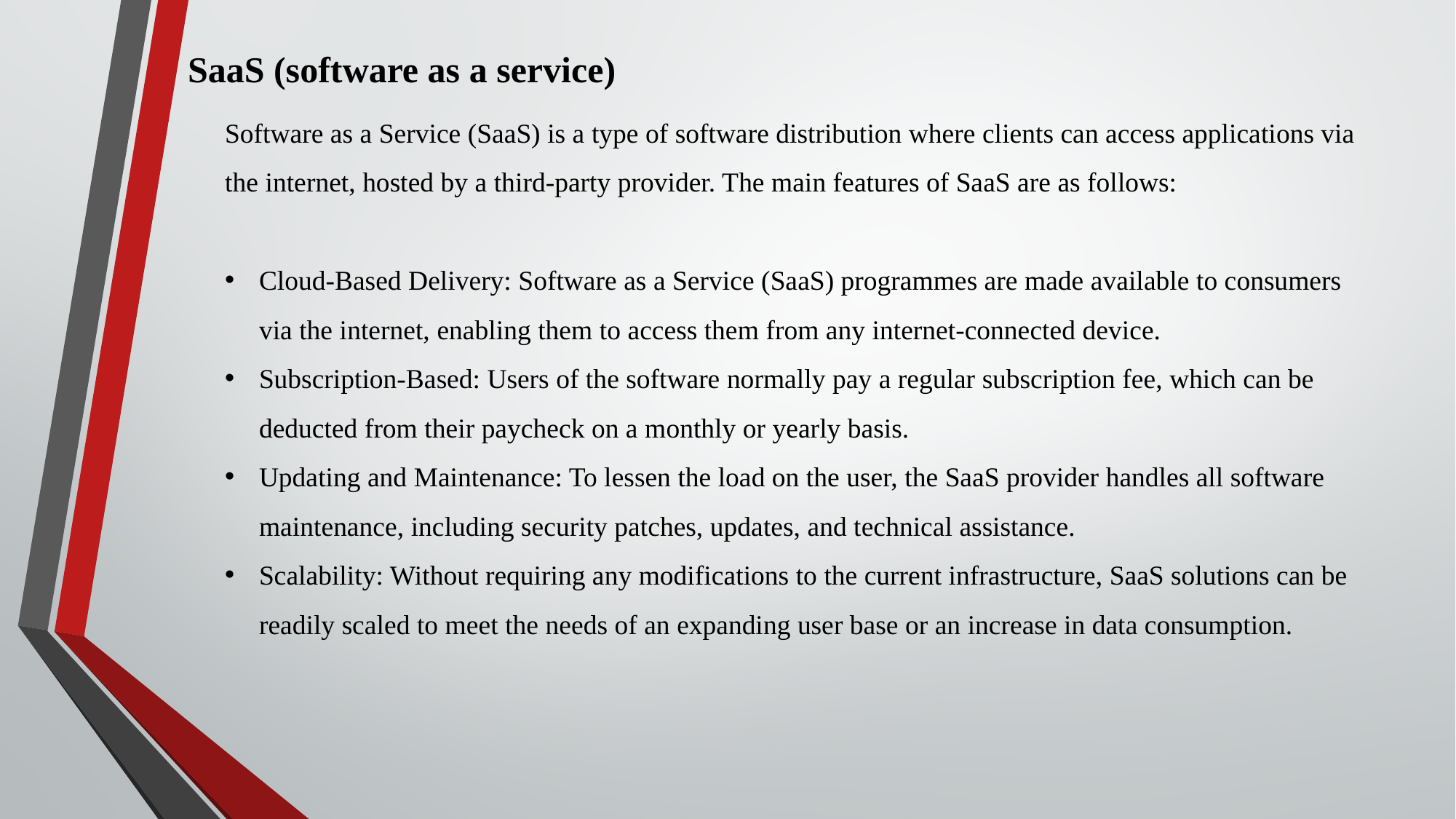

SaaS (software as a service)
Software as a Service (SaaS) is a type of software distribution where clients can access applications via the internet, hosted by a third-party provider. The main features of SaaS are as follows:

Cloud-Based Delivery: Software as a Service (SaaS) programmes are made available to consumers via the internet, enabling them to access them from any internet-connected device.
Subscription-Based: Users of the software normally pay a regular subscription fee, which can be deducted from their paycheck on a monthly or yearly basis.
Updating and Maintenance: To lessen the load on the user, the SaaS provider handles all software maintenance, including security patches, updates, and technical assistance.
Scalability: Without requiring any modifications to the current infrastructure, SaaS solutions can be readily scaled to meet the needs of an expanding user base or an increase in data consumption.